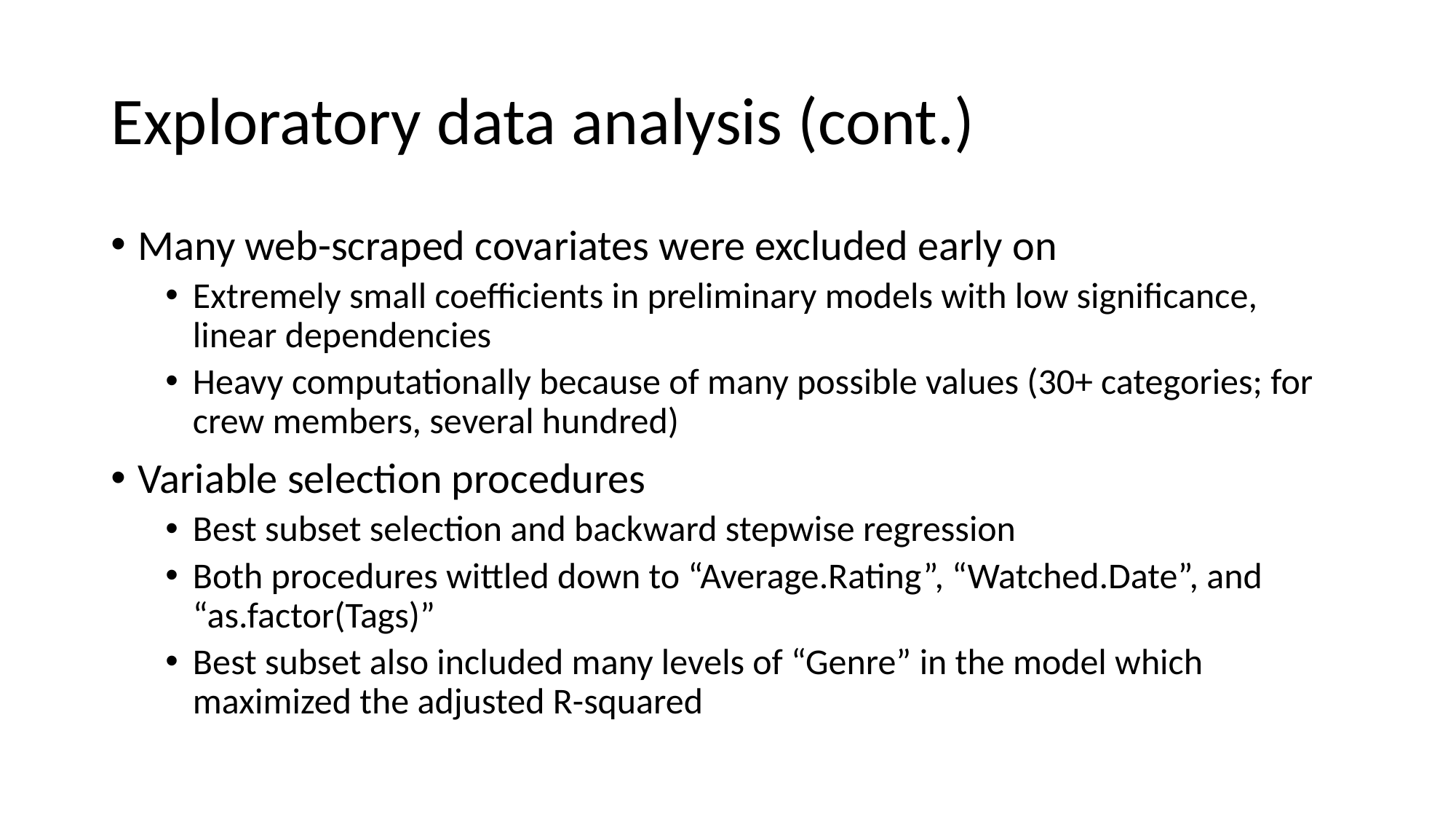

# Exploratory data analysis (cont.)
Many web-scraped covariates were excluded early on
Extremely small coefficients in preliminary models with low significance, linear dependencies
Heavy computationally because of many possible values (30+ categories; for crew members, several hundred)
Variable selection procedures
Best subset selection and backward stepwise regression
Both procedures wittled down to “Average.Rating”, “Watched.Date”, and “as.factor(Tags)”
Best subset also included many levels of “Genre” in the model which maximized the adjusted R-squared